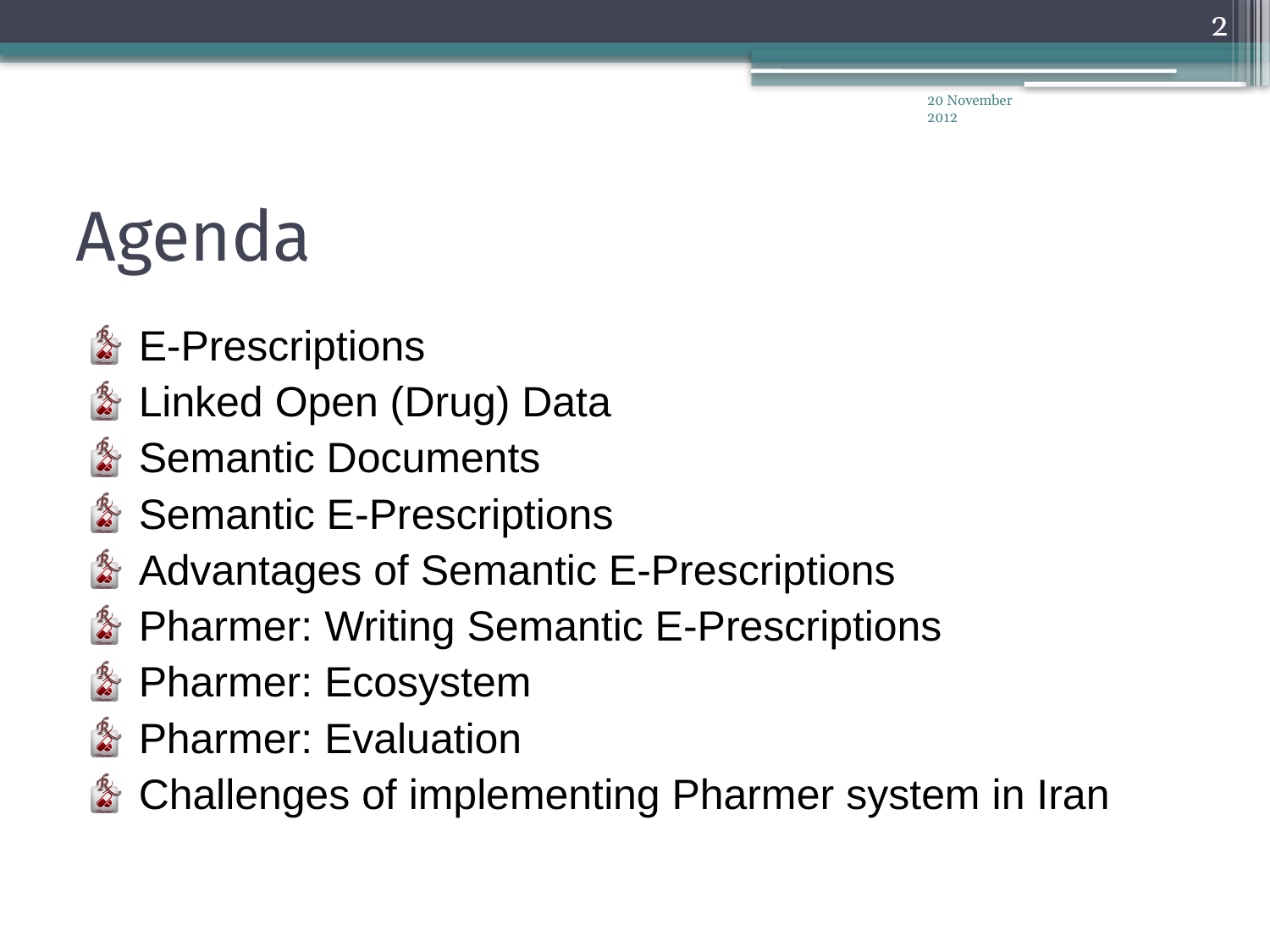

2

20 November 2012
# Agenda
 E-Prescriptions
 Linked Open (Drug) Data
 Semantic Documents
 Semantic E-Prescriptions
 Advantages of Semantic E-Prescriptions
 Pharmer: Writing Semantic E-Prescriptions
 Pharmer: Ecosystem
 Pharmer: Evaluation
 Challenges of implementing Pharmer system in Iran